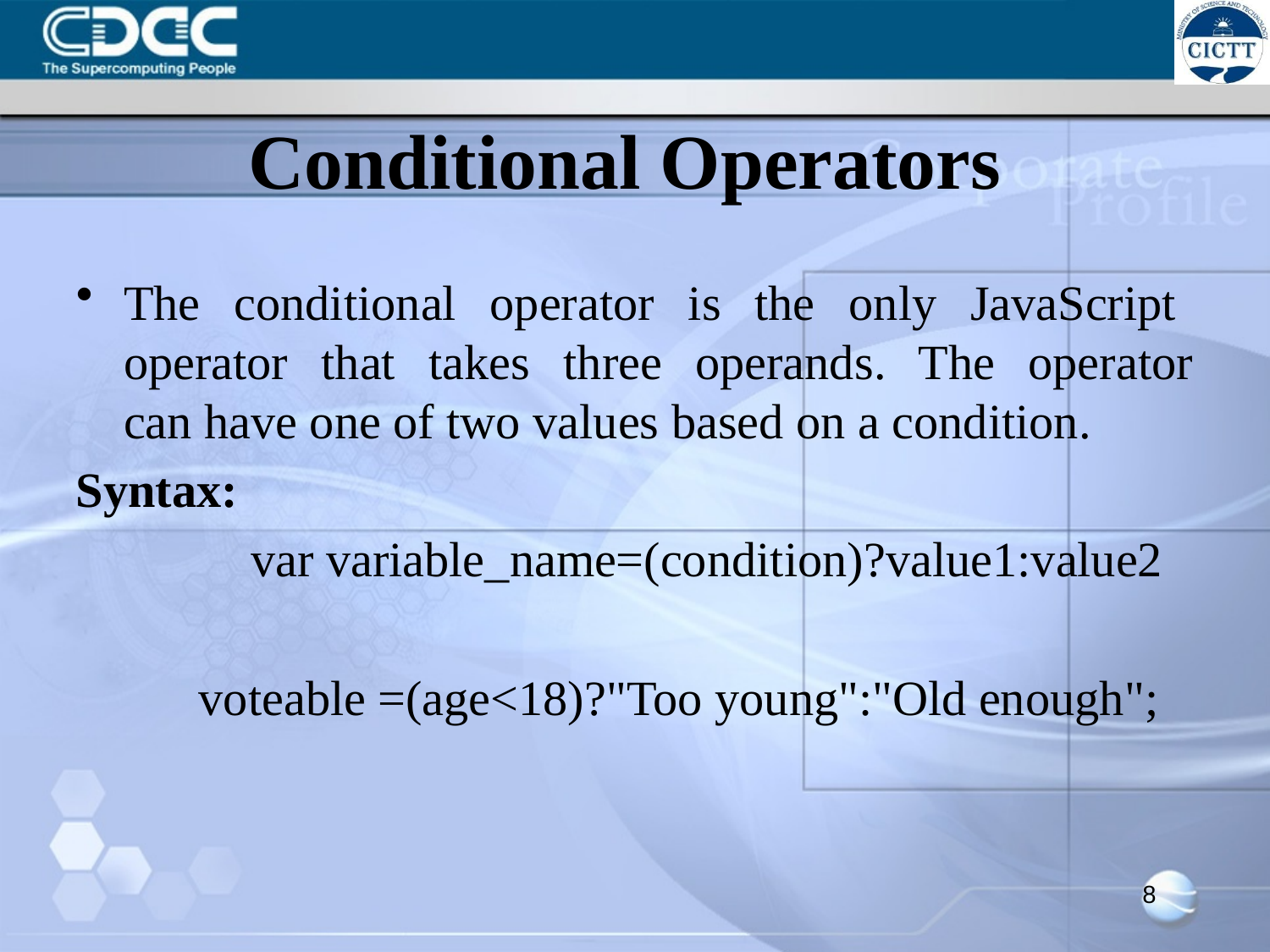

# Conditional Operators
The  conditional  operator  is  the  only  JavaScript  operator  that  takes  three  operands.  The  operator can have one of two values based on a condition.
Syntax:
		var variable_name=(condition)?value1:value2

          voteable =(age<18)?"Too young":"Old enough";